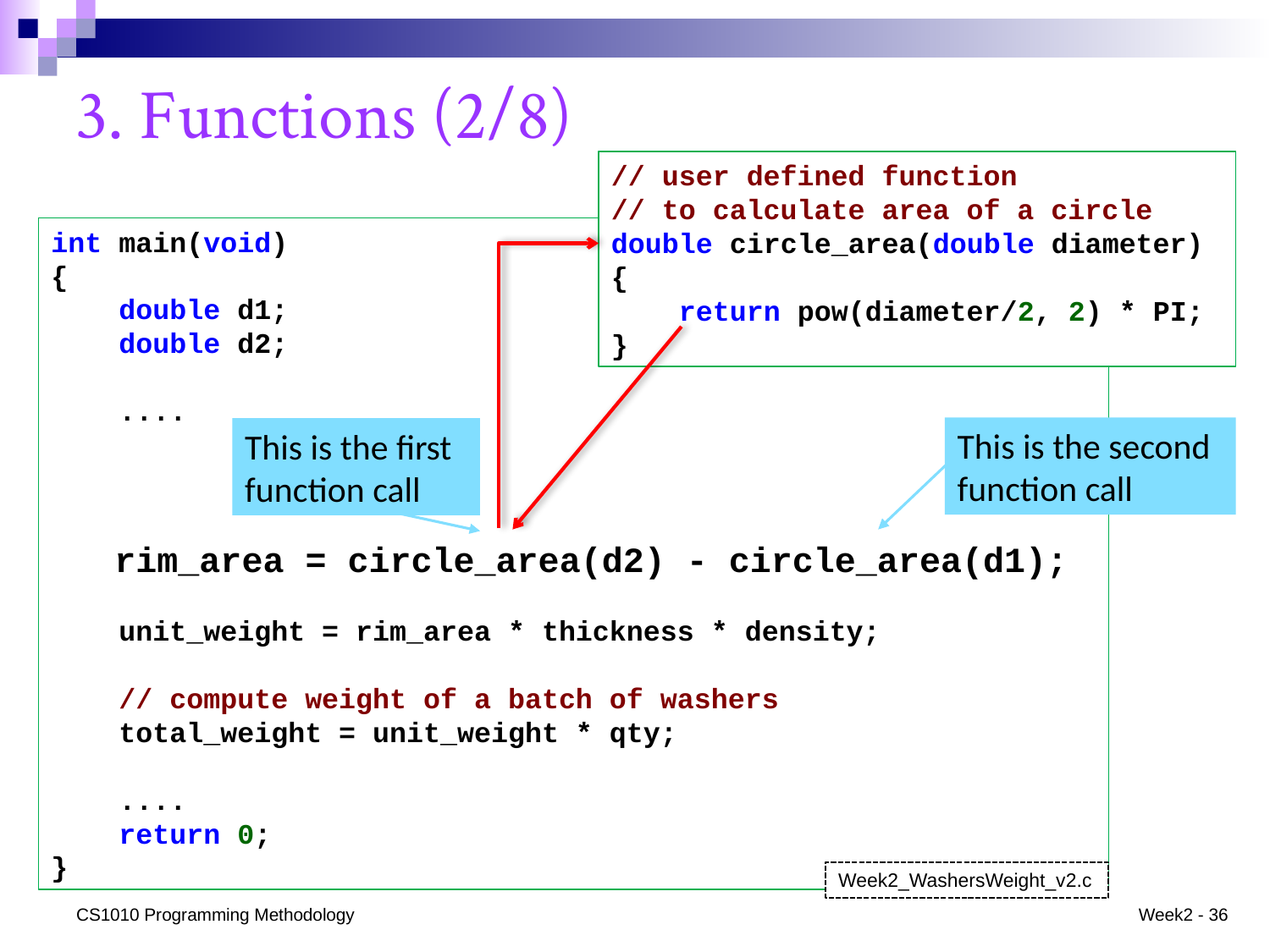

# 3. Functions (2/8)
// user defined function
// to calculate area of a circle
double circle_area(double diameter)
{
    return pow(diameter/2, 2) * PI;
}
int main(void)
{
    double d1;
    double d2;

    ....

   rim_area = circle_area(d2) - circle_area(d1);

    unit_weight = rim_area * thickness * density;

    // compute weight of a batch of washers
    total_weight = unit_weight * qty;

    ....
    return 0;
}
Week2_WashersWeight_v2.c
This is the second function call
This is the first function call
CS1010 Programming Methodology
Week2 - 36